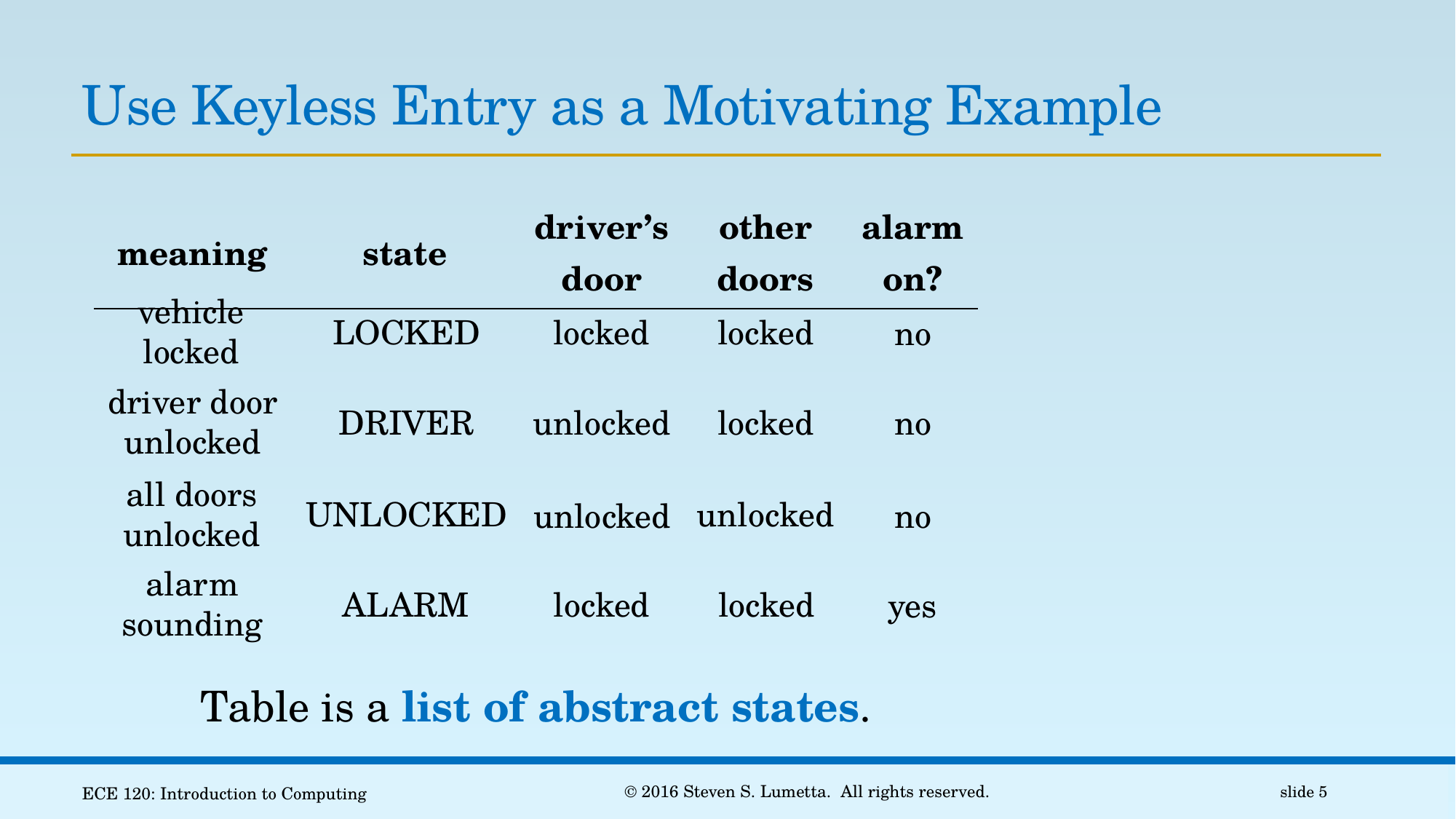

# Use Keyless Entry as a Motivating Example
| meaning | state | driver’s door | other doors | alarm on? |
| --- | --- | --- | --- | --- |
|  |  |  |  |  |
|  |  |  |  |  |
|  |  |  |  |  |
|  |  |  |  |  |
vehicle
locked
LOCKED
locked
locked
no
driver door
unlocked
DRIVER
unlocked
locked
no
all doors
unlocked
UNLOCKED
unlocked
unlocked
no
alarm
sounding
ALARM
locked
locked
yes
Table is a list of abstract states.
ECE 120: Introduction to Computing
© 2016 Steven S. Lumetta.  All rights reserved.
slide 5